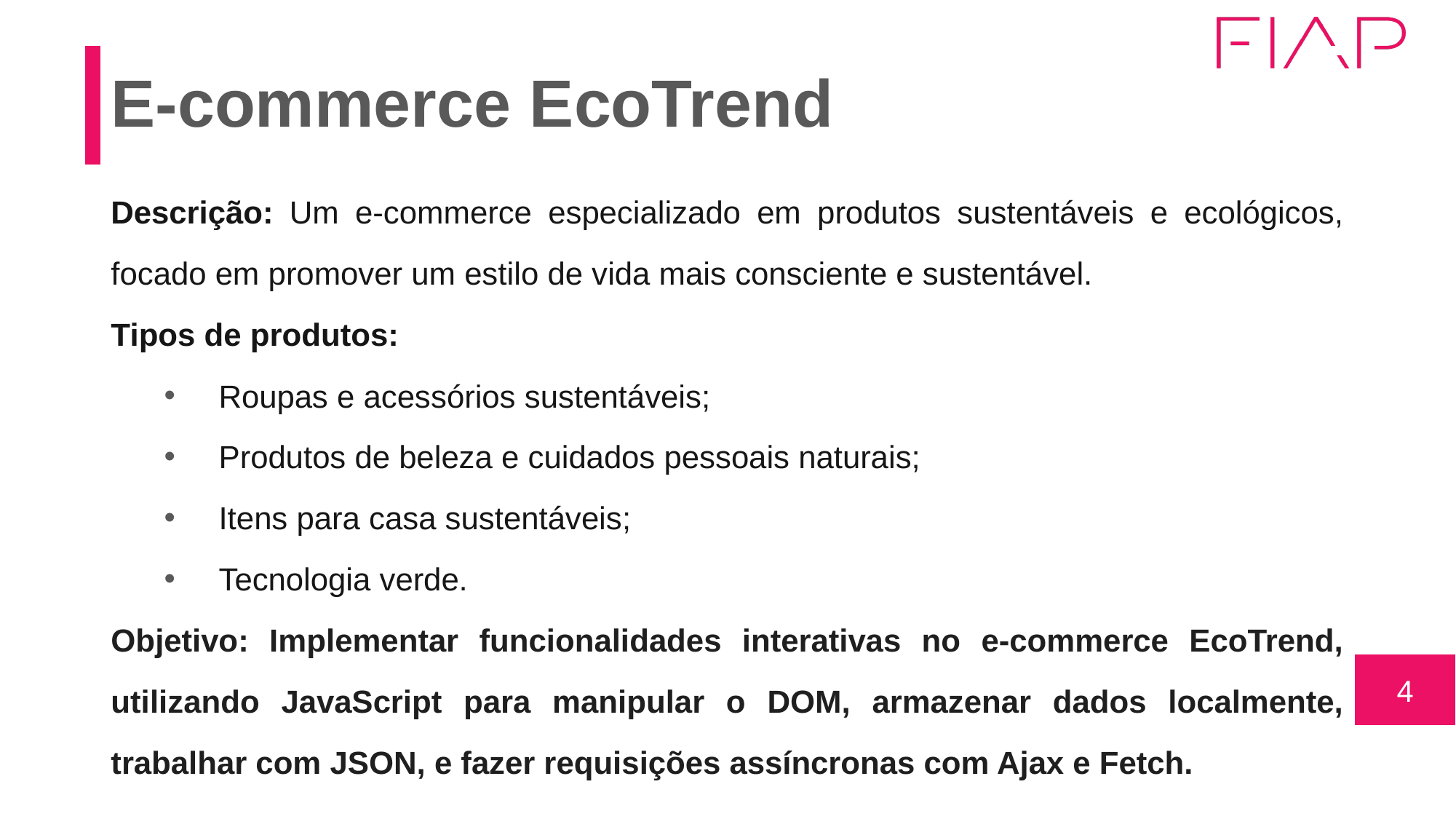

# E-commerce EcoTrend
Descrição: Um e-commerce especializado em produtos sustentáveis e ecológicos, focado em promover um estilo de vida mais consciente e sustentável.
Tipos de produtos:
Roupas e acessórios sustentáveis;
Produtos de beleza e cuidados pessoais naturais;
Itens para casa sustentáveis;
Tecnologia verde.
Objetivo: Implementar funcionalidades interativas no e-commerce EcoTrend, utilizando JavaScript para manipular o DOM, armazenar dados localmente, trabalhar com JSON, e fazer requisições assíncronas com Ajax e Fetch.

4